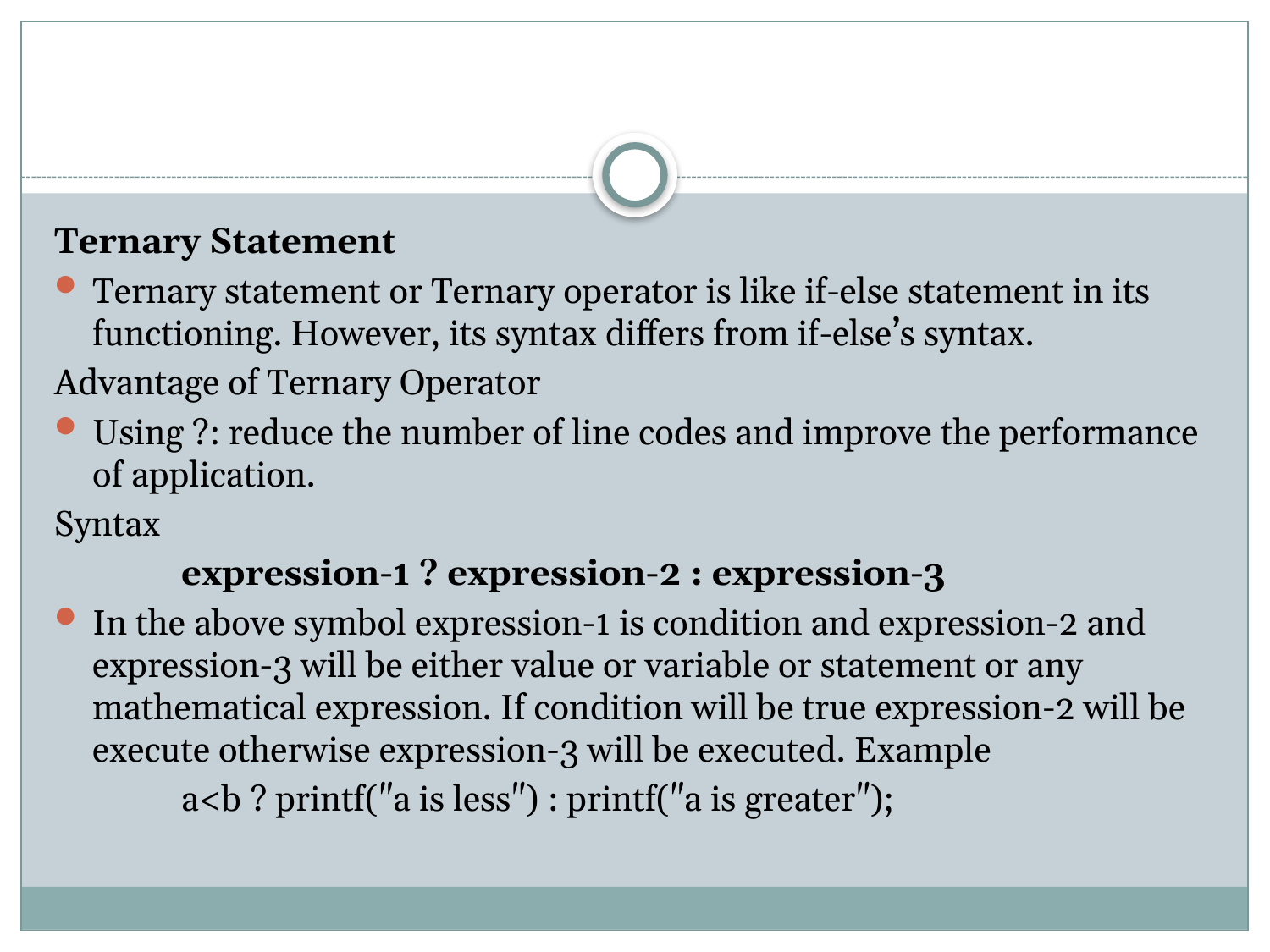

#
Ternary Statement
Ternary statement or Ternary operator is like if-else statement in its functioning. However, its syntax differs from if-else’s syntax.
Advantage of Ternary Operator
Using ?: reduce the number of line codes and improve the performance of application.
Syntax
	expression-1 ? expression-2 : expression-3
In the above symbol expression-1 is condition and expression-2 and expression-3 will be either value or variable or statement or any mathematical expression. If condition will be true expression-2 will be execute otherwise expression-3 will be executed. Example
	a<b ? printf("a is less") : printf("a is greater");